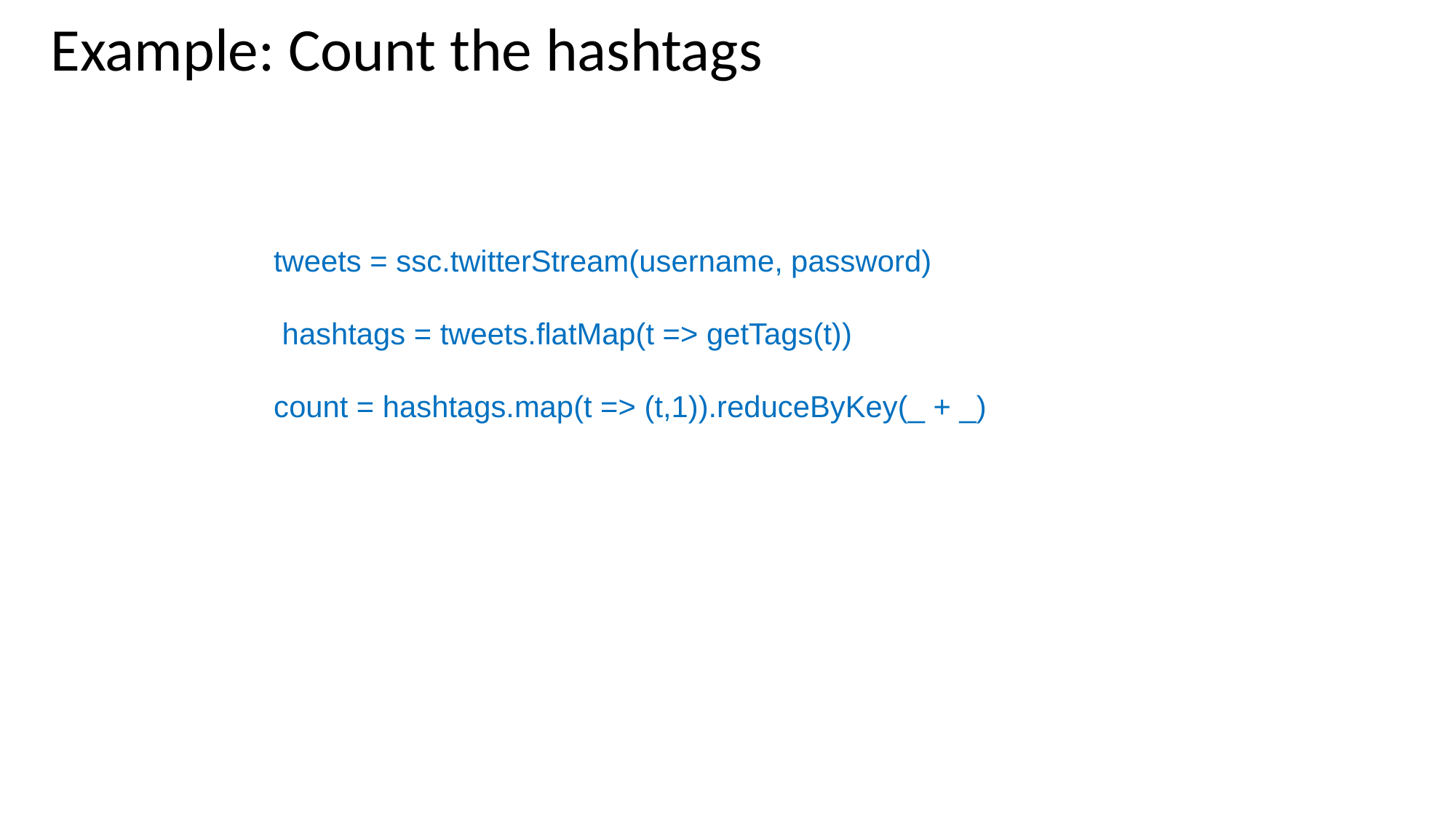

# Example: Count the hashtags
tweets = ssc.twitterStream(username, password)

 hashtags = tweets.flatMap(t => getTags(t))

count = hashtags.map(t => (t,1)).reduceByKey(_ + _)